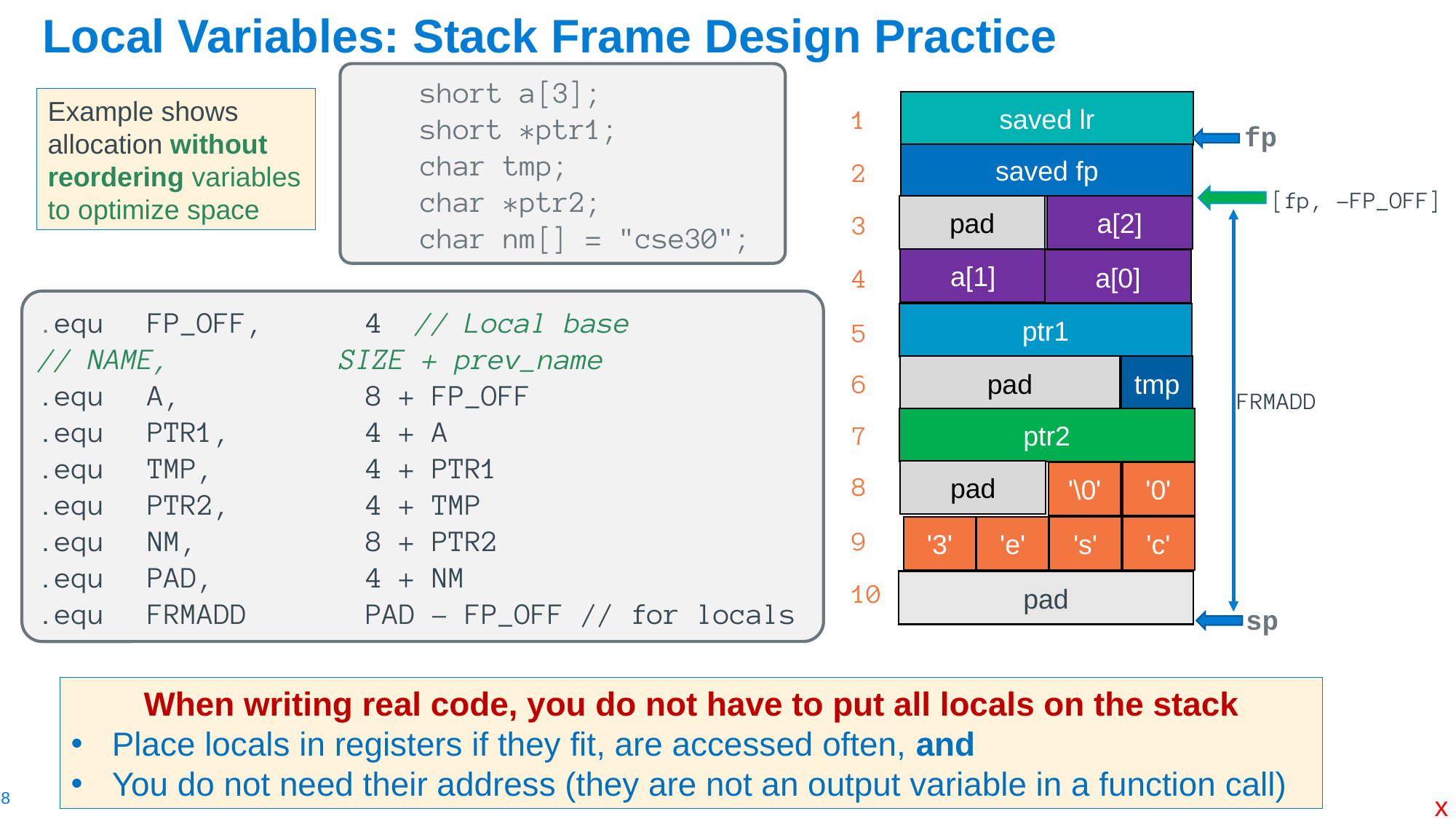

# Local Variables: Stack Frame Design Practice
    short a[3];
    short *ptr1;
    char tmp;
    char *ptr2;
    char nm[] = "cse30";
Example shows allocation without reordering variables to optimize space
saved lr
1

2

3

4

5

6

7

8

9

10
fp

saved fp
[fp, -FP_OFF]

a[2]
pad
a[1]
a[0]
FRMADD
.equ	FP_OFF,	4  // Local base
// NAME,	     SIZE + prev_name
.equ	A,		8 + FP_OFF
.equ	PTR1,		4 + A
.equ	TMP,		4 + PTR1
.equ	PTR2,		4 + TMP
.equ	NM,		8 + PTR2
.equ	PAD,		4 + NM
.equ	FRMADD 	PAD – FP_OFF // for locals
ptr1
pad
tmp
ptr2
pad
'\0'
'0'
's'
'3'
'e'
'c'
pad
sp

When writing real code, you do not have to put all locals on the stack
Place locals in registers if they fit, are accessed often, and
You do not need their address (they are not an output variable in a function call)
x